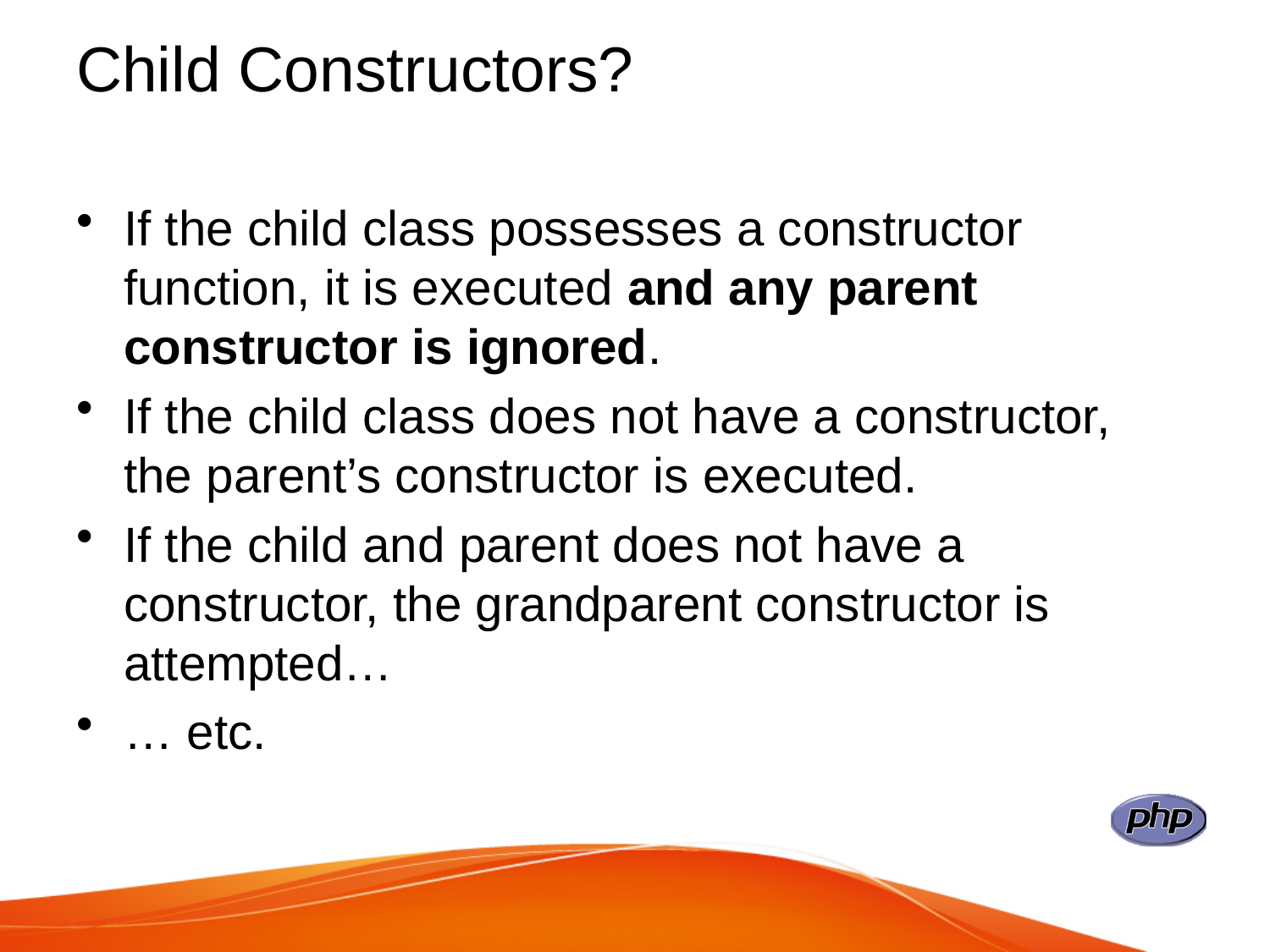

# Child Constructors?
If the child class possesses a constructor function, it is executed and any parent constructor is ignored.
If the child class does not have a constructor, the parent’s constructor is executed.
If the child and parent does not have a constructor, the grandparent constructor is attempted…
… etc.